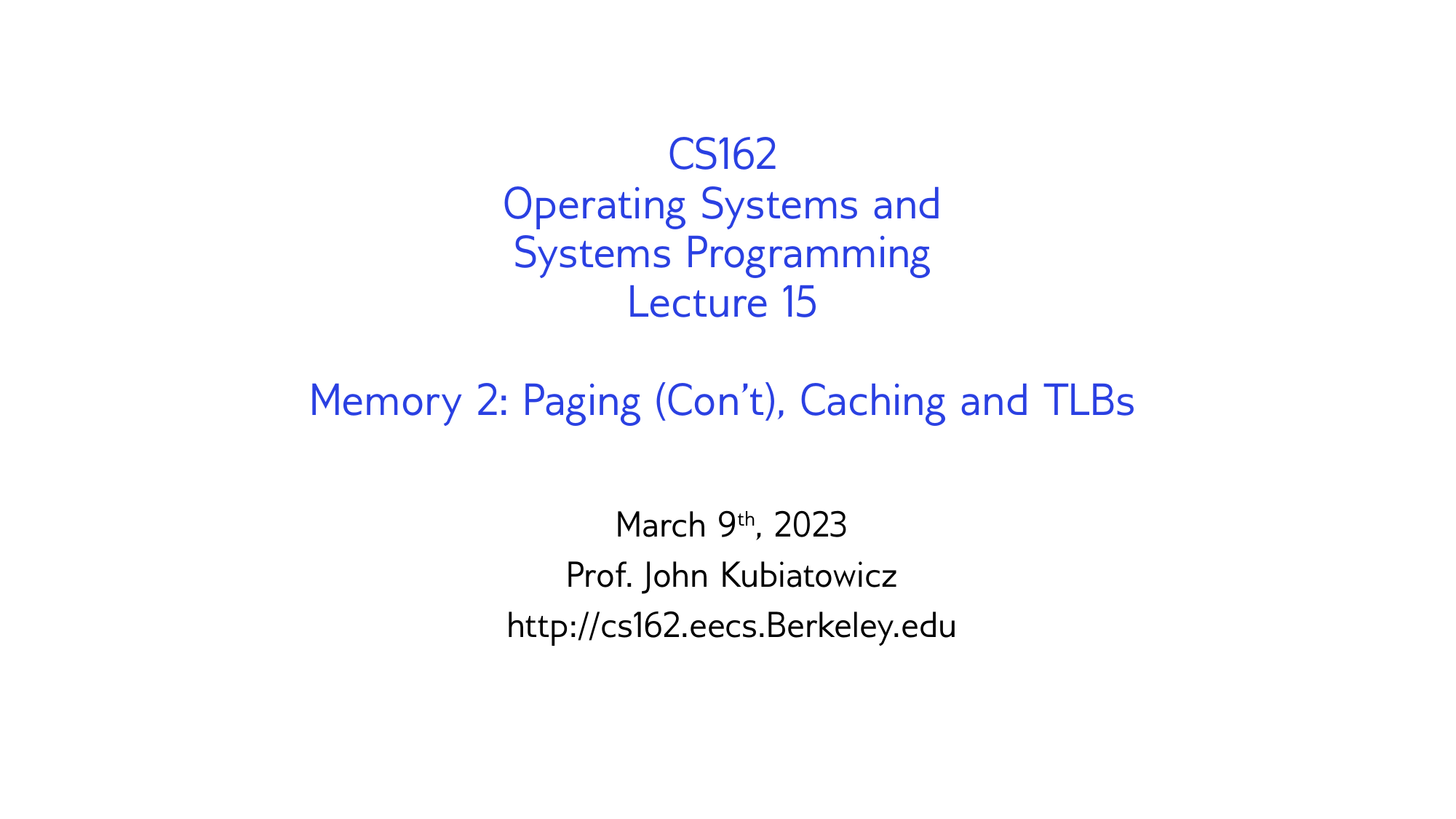

# CS162 Operating Systems and Systems Programming Lecture 15 Memory 2: Paging (Con’t), Caching and TLBs
March 9th, 2023
Prof. John Kubiatowicz
http://cs162.eecs.Berkeley.edu